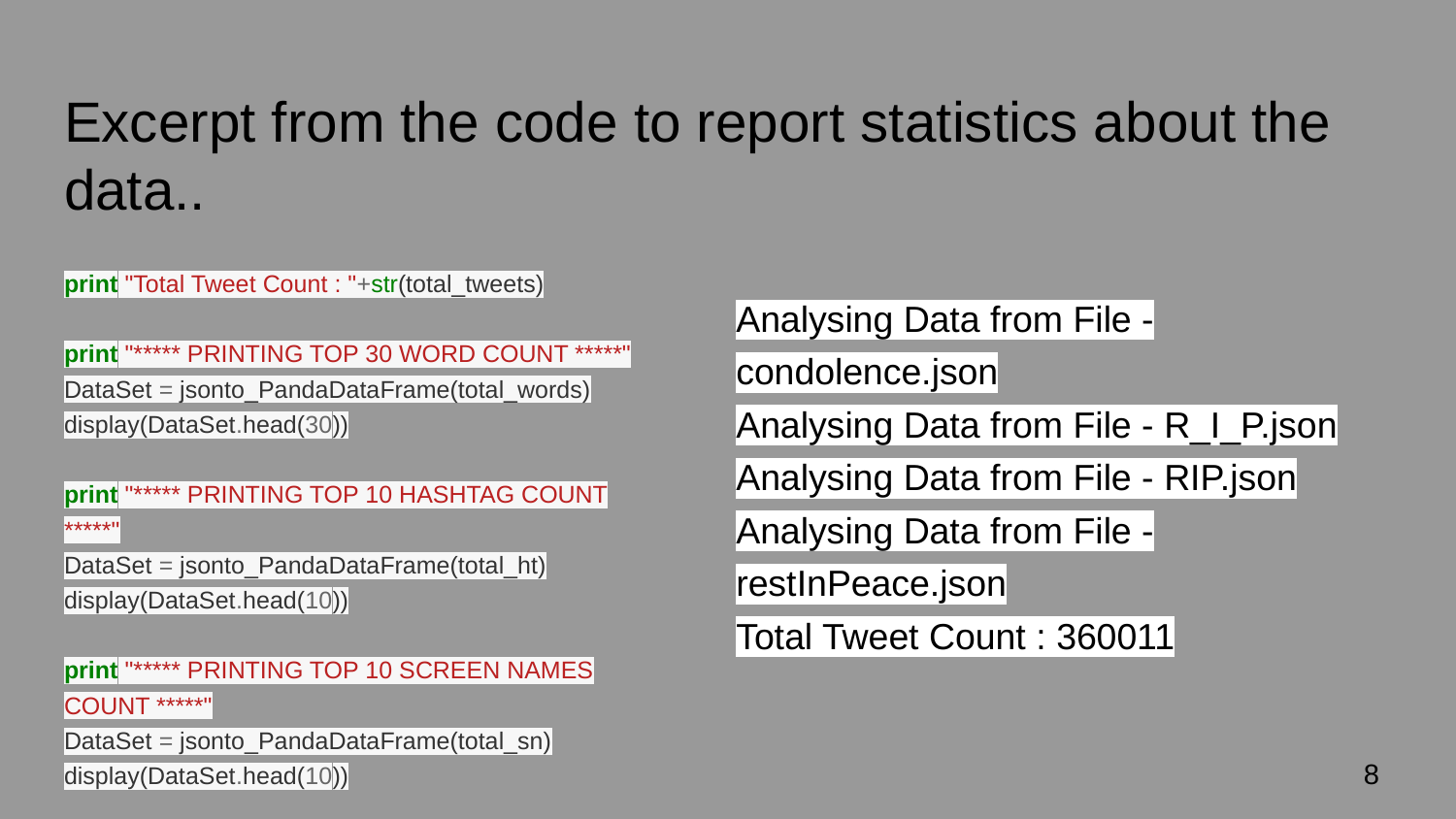

# Excerpt from the code to report statistics about the data..
print "Total Tweet Count : "+str(total_tweets)
print "***** PRINTING TOP 30 WORD COUNT *****"
DataSet = jsonto_PandaDataFrame(total_words)
display(DataSet.head(30))
print "***** PRINTING TOP 10 HASHTAG COUNT *****"
DataSet = jsonto_PandaDataFrame(total_ht)
display(DataSet.head(10))
print "***** PRINTING TOP 10 SCREEN NAMES COUNT *****"
DataSet = jsonto_PandaDataFrame(total_sn)
display(DataSet.head(10))

Analysing Data from File - condolence.json
Analysing Data from File - R_I_P.json
Analysing Data from File - RIP.json
Analysing Data from File - restInPeace.json
Total Tweet Count : 360011

8